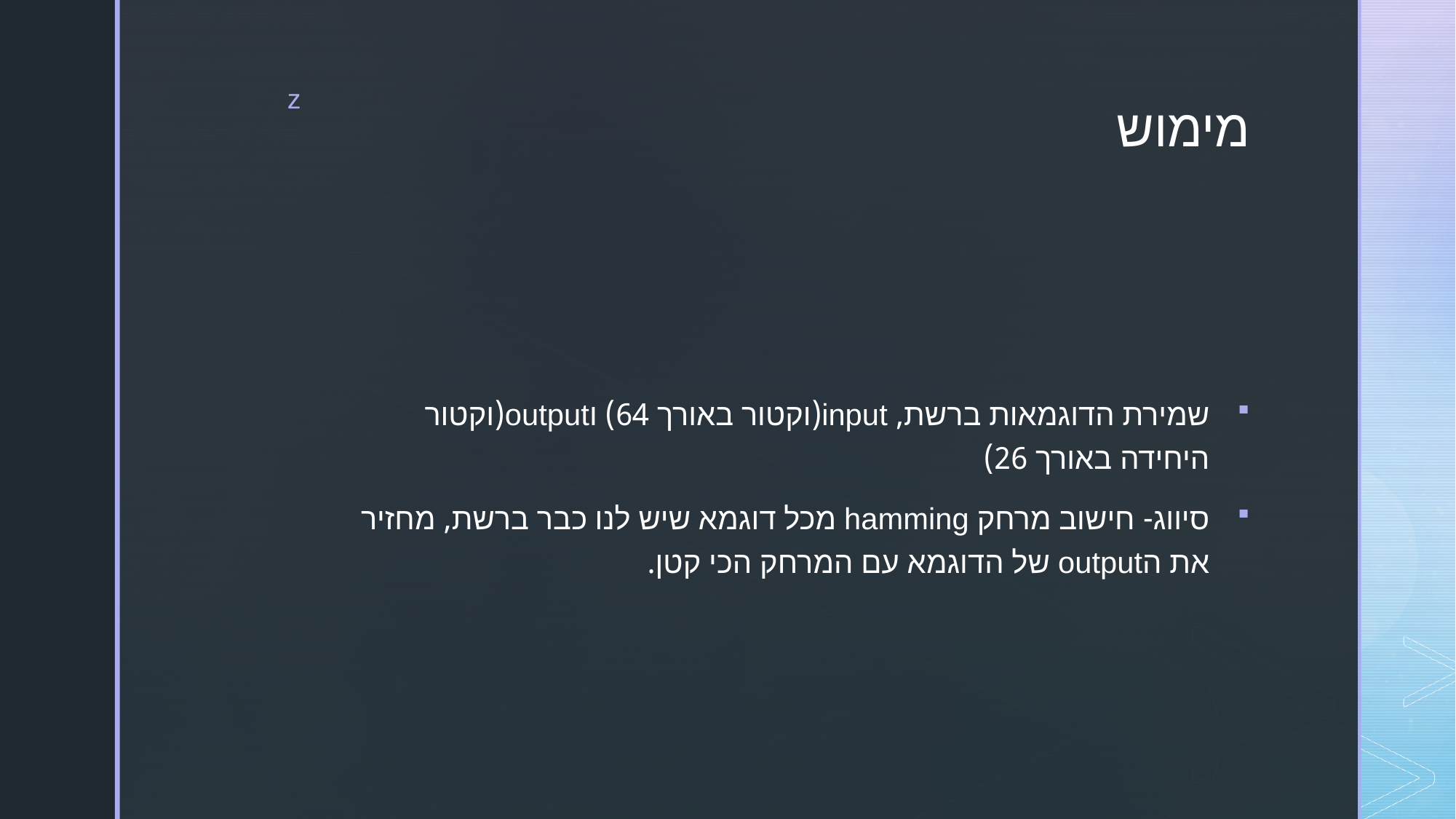

# מימוש
שמירת הדוגמאות ברשת, input(וקטור באורך 64) וoutput(וקטור היחידה באורך 26)
סיווג- חישוב מרחק hamming מכל דוגמא שיש לנו כבר ברשת, מחזיר את הoutput של הדוגמא עם המרחק הכי קטן.